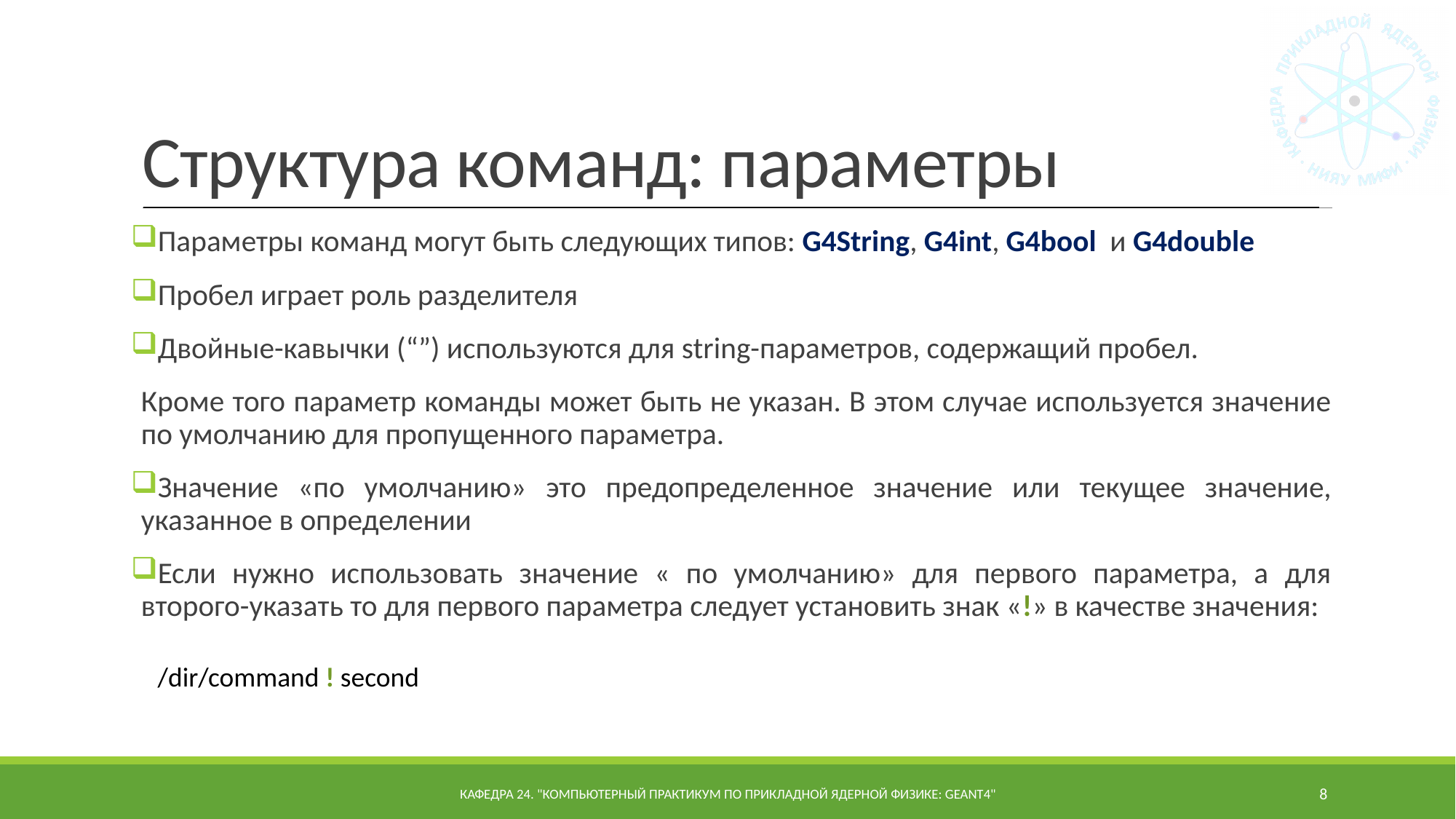

# Структура команд: параметры
Параметры команд могут быть следующих типов: G4String, G4int, G4bool  и G4double
Пробел играет роль разделителя
Двойные-кавычки (“”) используются для string-параметров, содержащий пробел.
Кроме того параметр команды может быть не указан. В этом случае используется значение по умолчанию для пропущенного параметра.
Значение «по умолчанию» это предопределенное значение или текущее значение, указанное в определении
Если нужно использовать значение « по умолчанию» для первого параметра, а для второго-указать то для первого параметра следует установить знак «!» в качестве значения:
/dir/command ! second
Кафедра 24. "Компьютерный практикум по прикладной ядерной физике: Geant4"
8